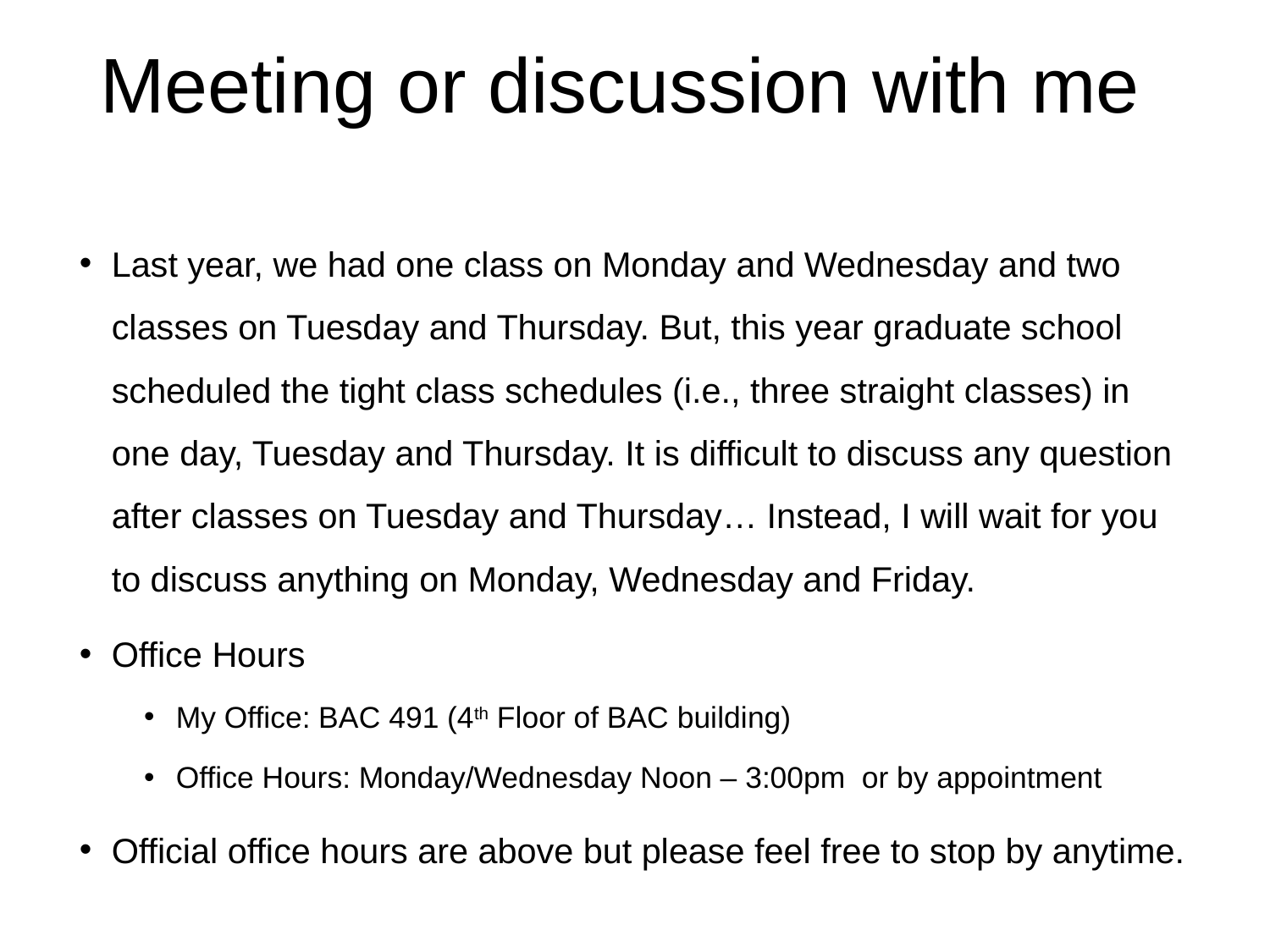

# Meeting or discussion with me
Last year, we had one class on Monday and Wednesday and two classes on Tuesday and Thursday. But, this year graduate school scheduled the tight class schedules (i.e., three straight classes) in one day, Tuesday and Thursday. It is difficult to discuss any question after classes on Tuesday and Thursday… Instead, I will wait for you to discuss anything on Monday, Wednesday and Friday.
Office Hours
My Office: BAC 491 (4th Floor of BAC building)
Office Hours: Monday/Wednesday Noon – 3:00pm  or by appointment
Official office hours are above but please feel free to stop by anytime.